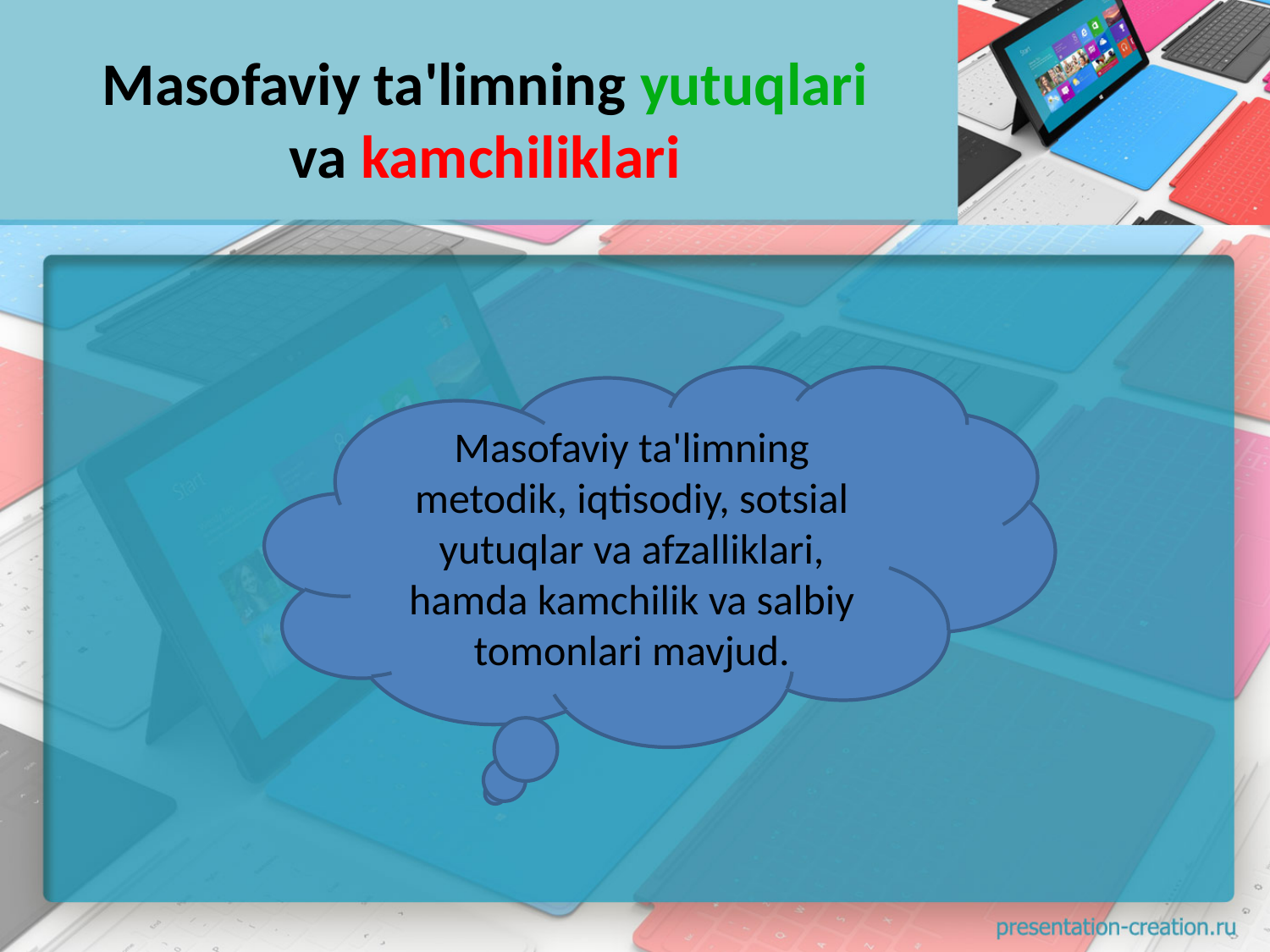

# Masofaviy ta'limning yutuqlari va kamchiliklari
Masofaviy ta'limning metodik, iqtisodiy, sotsial yutuqlar va afzalliklari, hamda kamchilik va salbiy tomonlari mavjud.